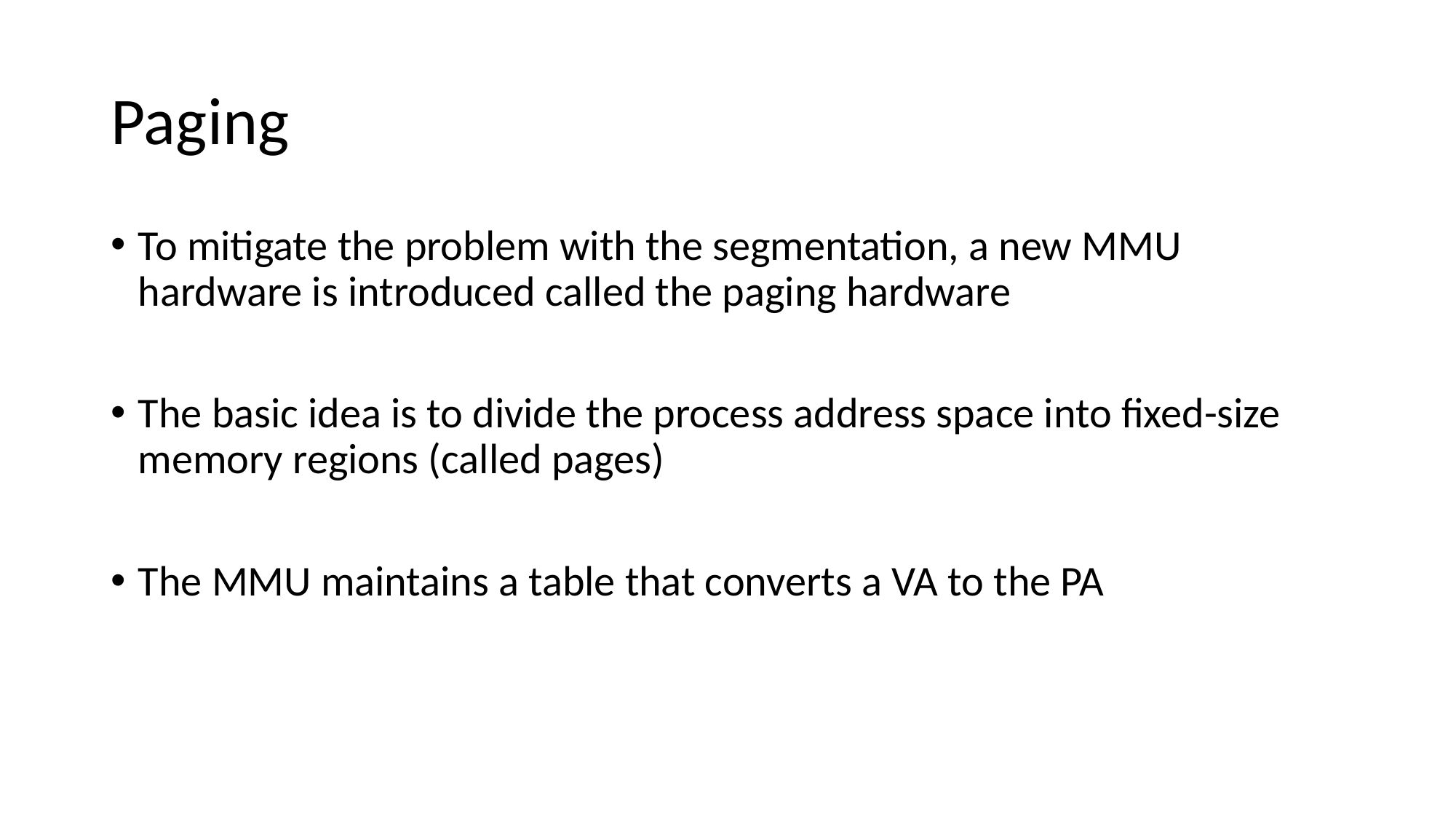

# Paging
To mitigate the problem with the segmentation, a new MMU hardware is introduced called the paging hardware

The basic idea is to divide the process address space into fixed-size memory regions (called pages)

The MMU maintains a table that converts a VA to the PA